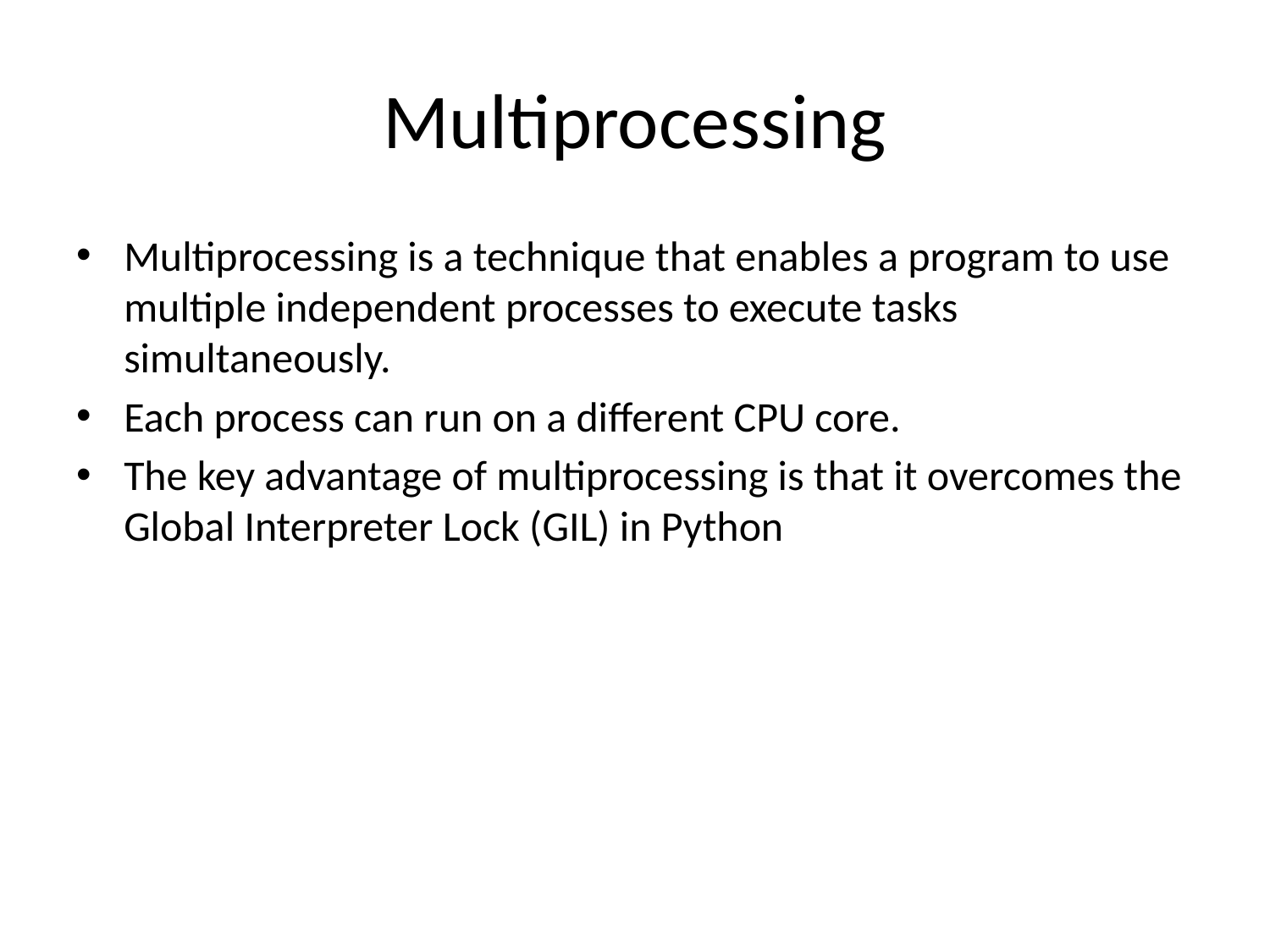

# Multiprocessing
Multiprocessing is a technique that enables a program to use multiple independent processes to execute tasks simultaneously.
Each process can run on a different CPU core.
The key advantage of multiprocessing is that it overcomes the Global Interpreter Lock (GIL) in Python